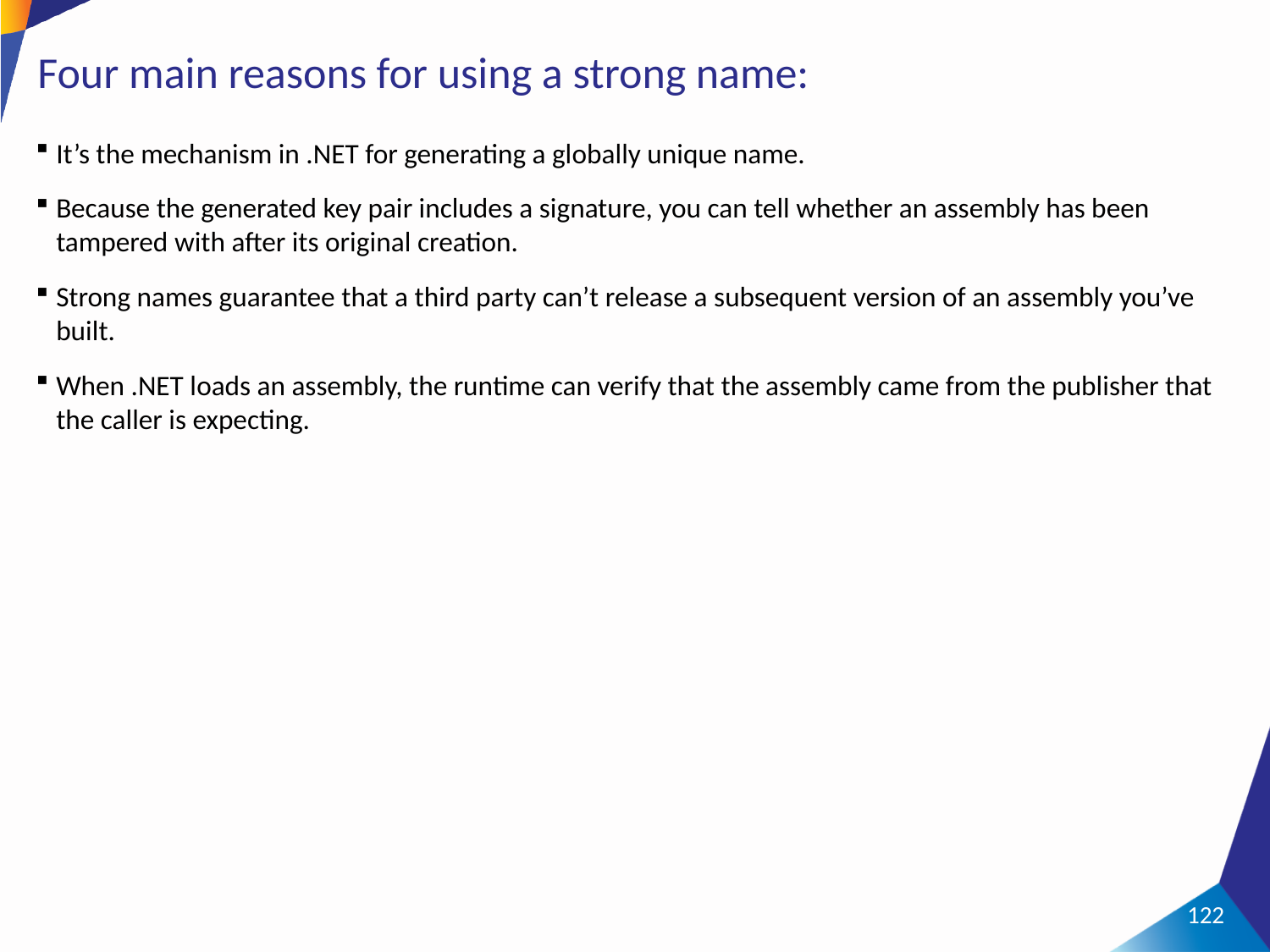

# Four main reasons for using a strong name:
It’s the mechanism in .NET for generating a globally unique name.
Because the generated key pair includes a signature, you can tell whether an assembly has been tampered with after its original creation.
Strong names guarantee that a third party can’t release a subsequent version of an assembly you’ve built.
When .NET loads an assembly, the runtime can verify that the assembly came from the publisher that the caller is expecting.